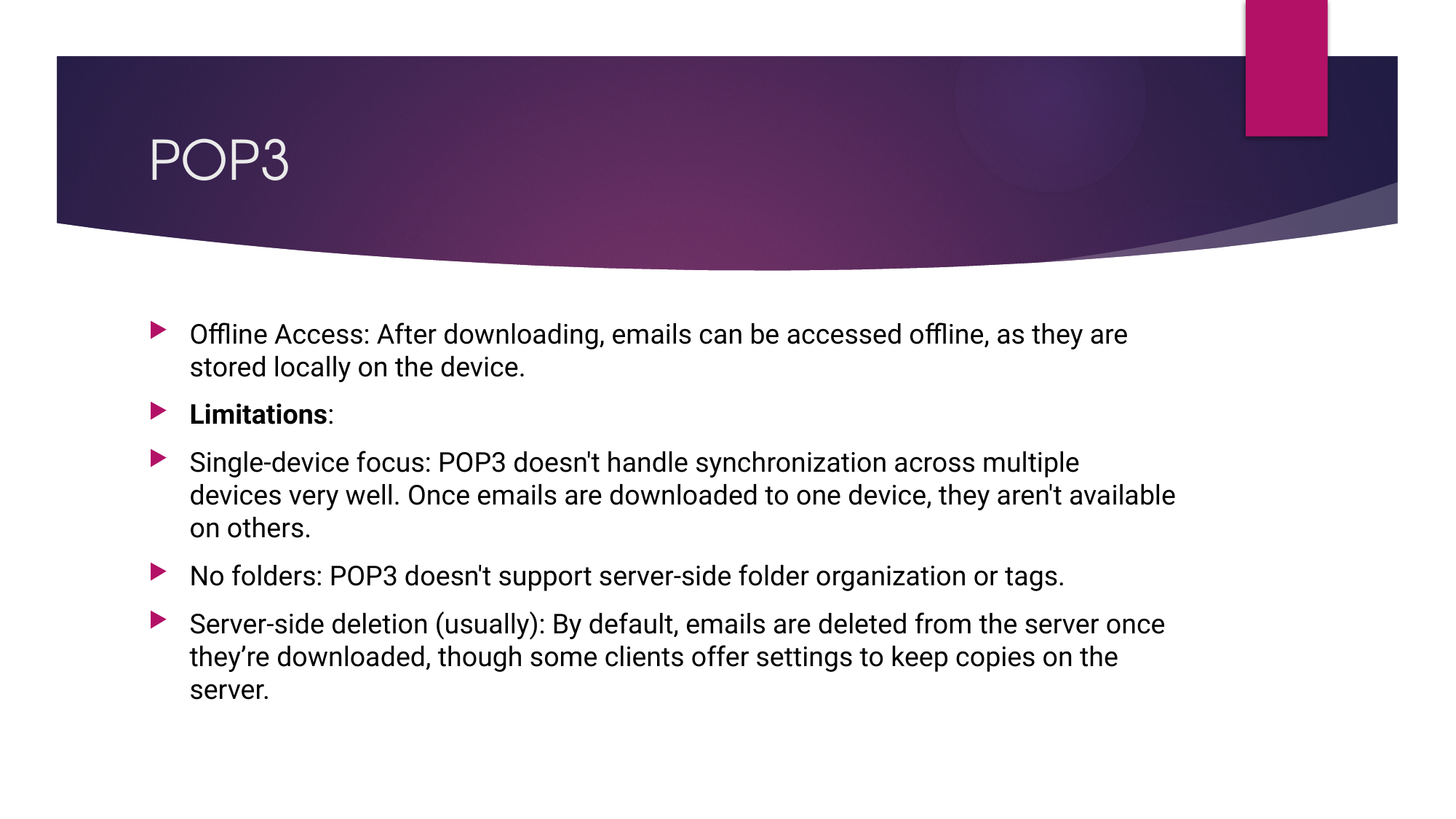

# POP3
Offline Access: After downloading, emails can be accessed offline, as they are stored locally on the device.
Limitations:
Single-device focus: POP3 doesn't handle synchronization across multiple devices very well. Once emails are downloaded to one device, they aren't available on others.
No folders: POP3 doesn't support server-side folder organization or tags.
Server-side deletion (usually): By default, emails are deleted from the server once they’re downloaded, though some clients offer settings to keep copies on the server.